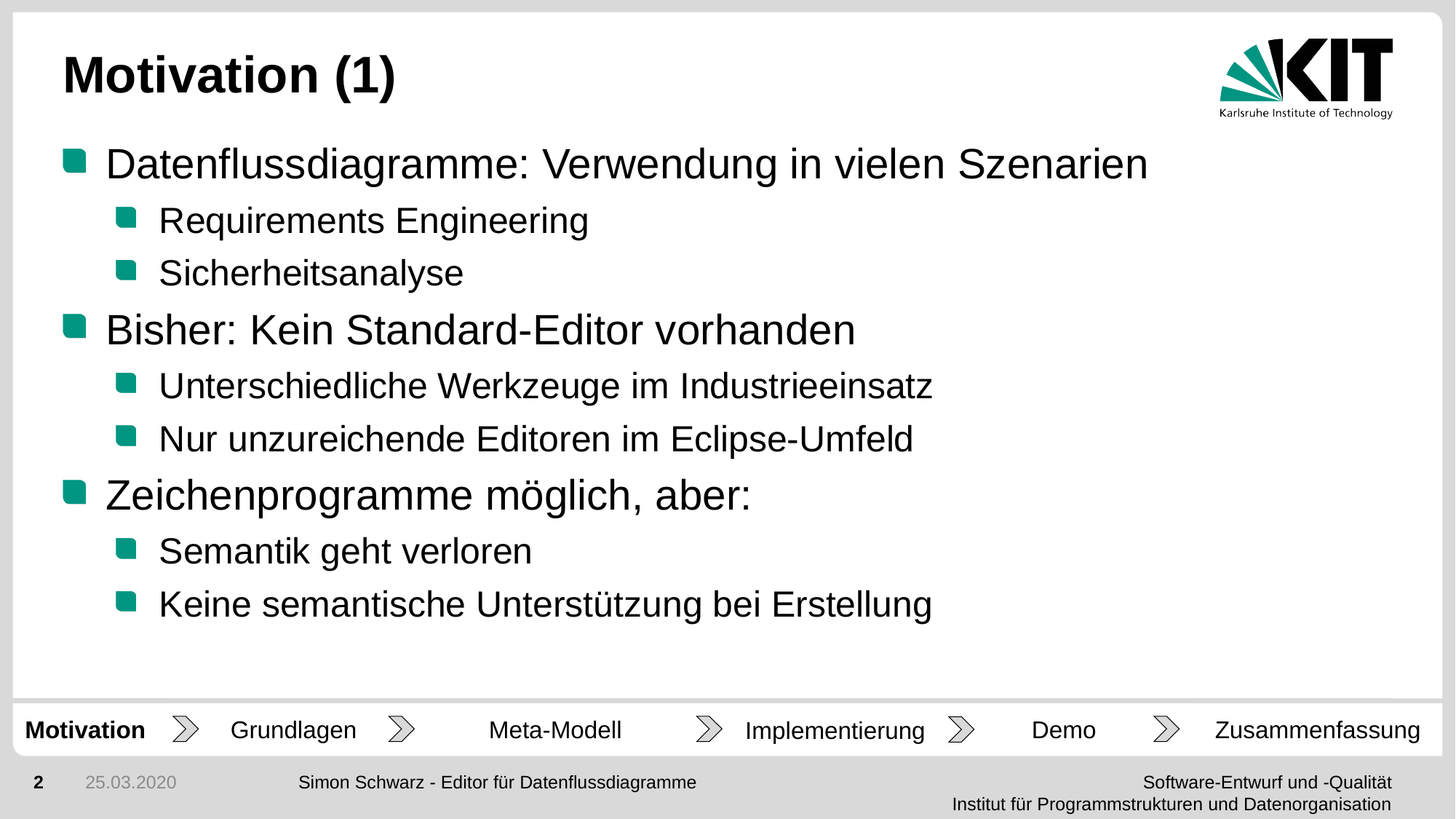

# Motivation (1)
Datenflussdiagramme: Verwendung in vielen Szenarien
Requirements Engineering
Sicherheitsanalyse
Bisher: Kein Standard-Editor vorhanden
Unterschiedliche Werkzeuge im Industrieeinsatz
Nur unzureichende Editoren im Eclipse-Umfeld
Zeichenprogramme möglich, aber:
Semantik geht verloren
Keine semantische Unterstützung bei Erstellung

Motivation
Grundlagen
Meta-Modell
Demo
Zusammenfassung
Implementierung

2
25.03.2020